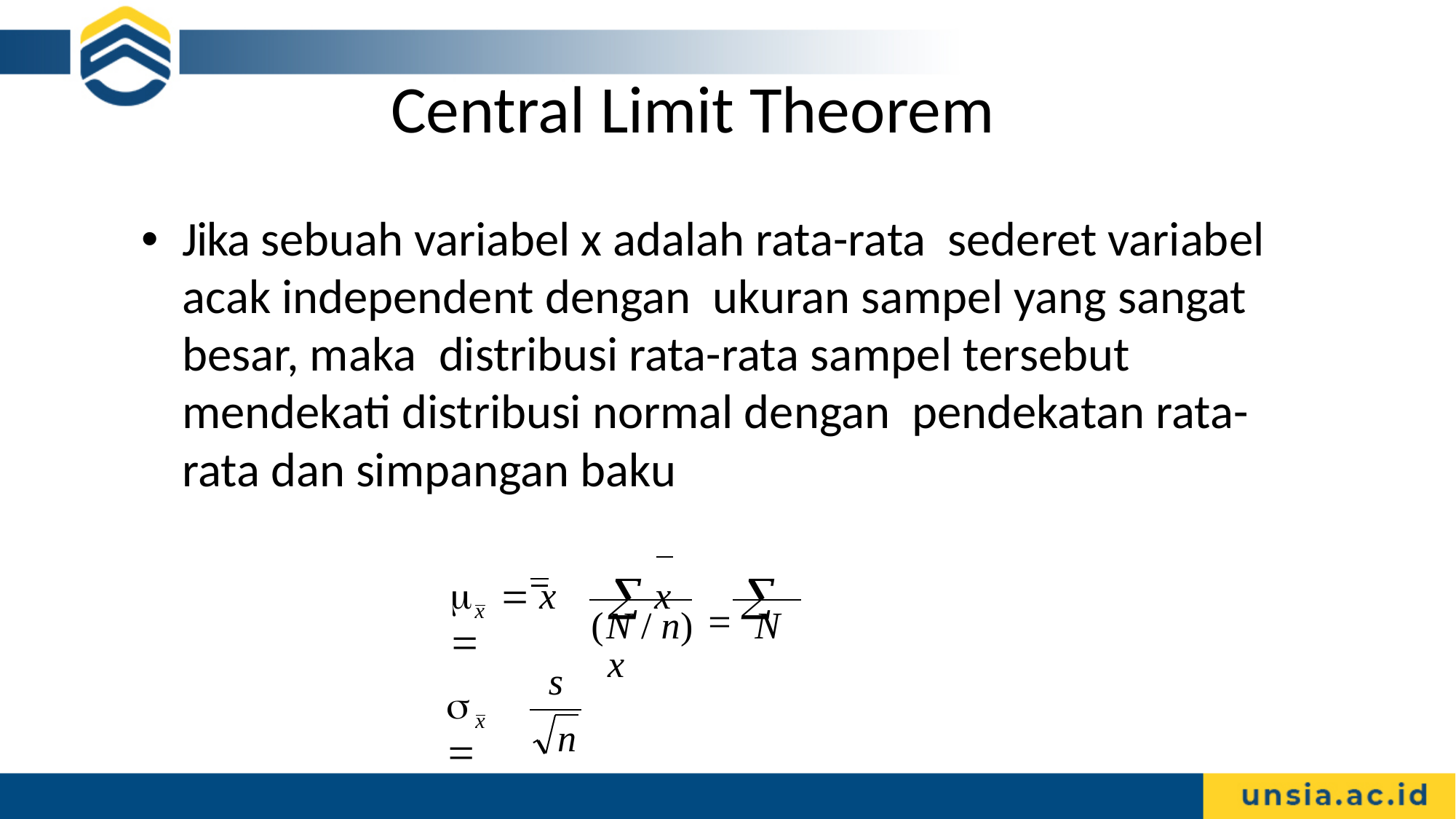

# Central Limit Theorem
Jika sebuah variabel x adalah rata-rata  sederet variabel acak independent dengan  ukuran sampel yang sangat besar, maka  distribusi rata-rata sampel tersebut  mendekati distribusi normal dengan  pendekatan rata-rata dan simpangan baku
∑ x	= ∑ x

μ	= x =

x
(N / n)	N

s
σ	=
x

n